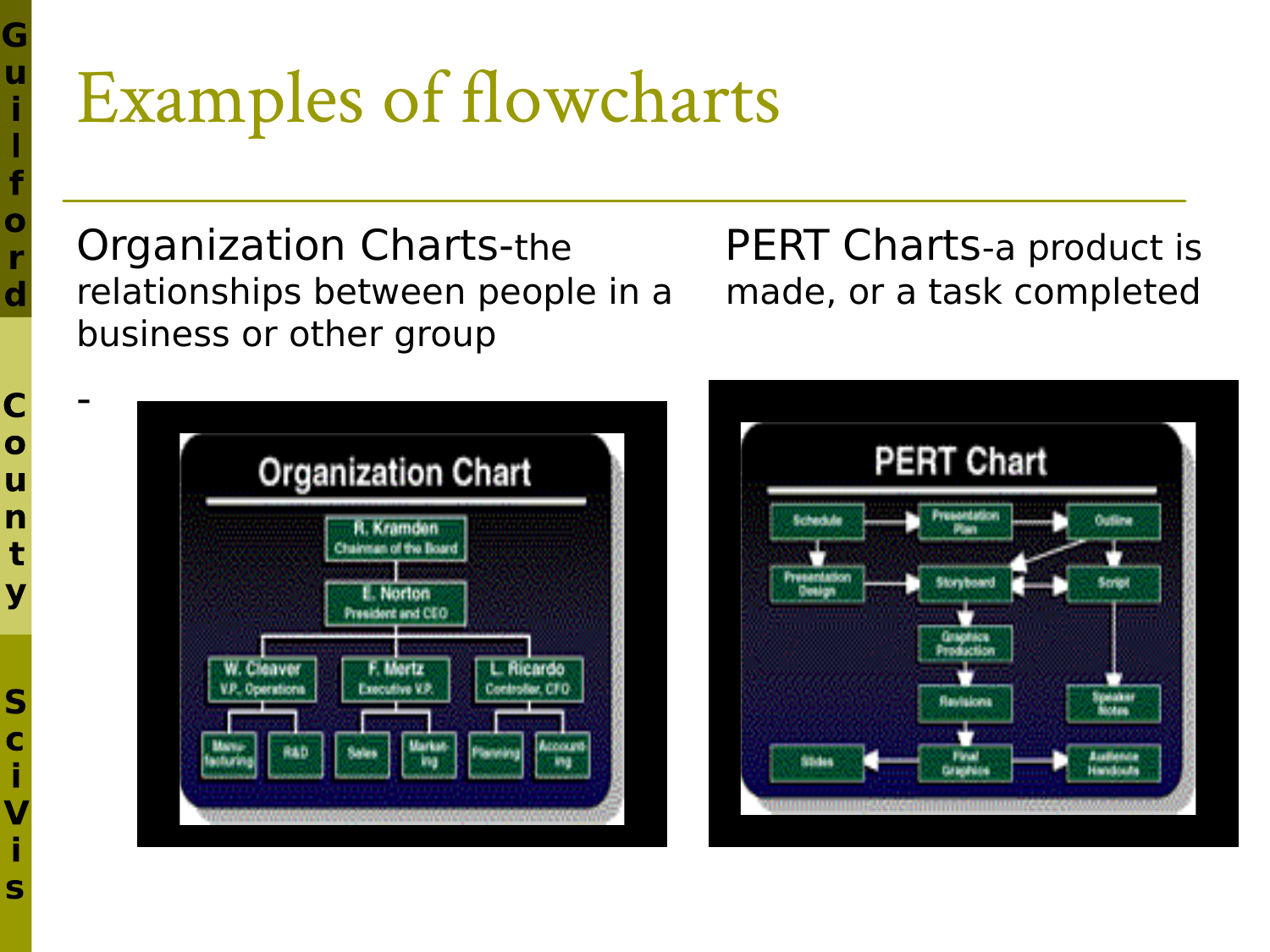

# Examples of flowcharts
Organization Charts-the relationships between people in a business or other group
-

PERT Charts-a product is made, or a task completed